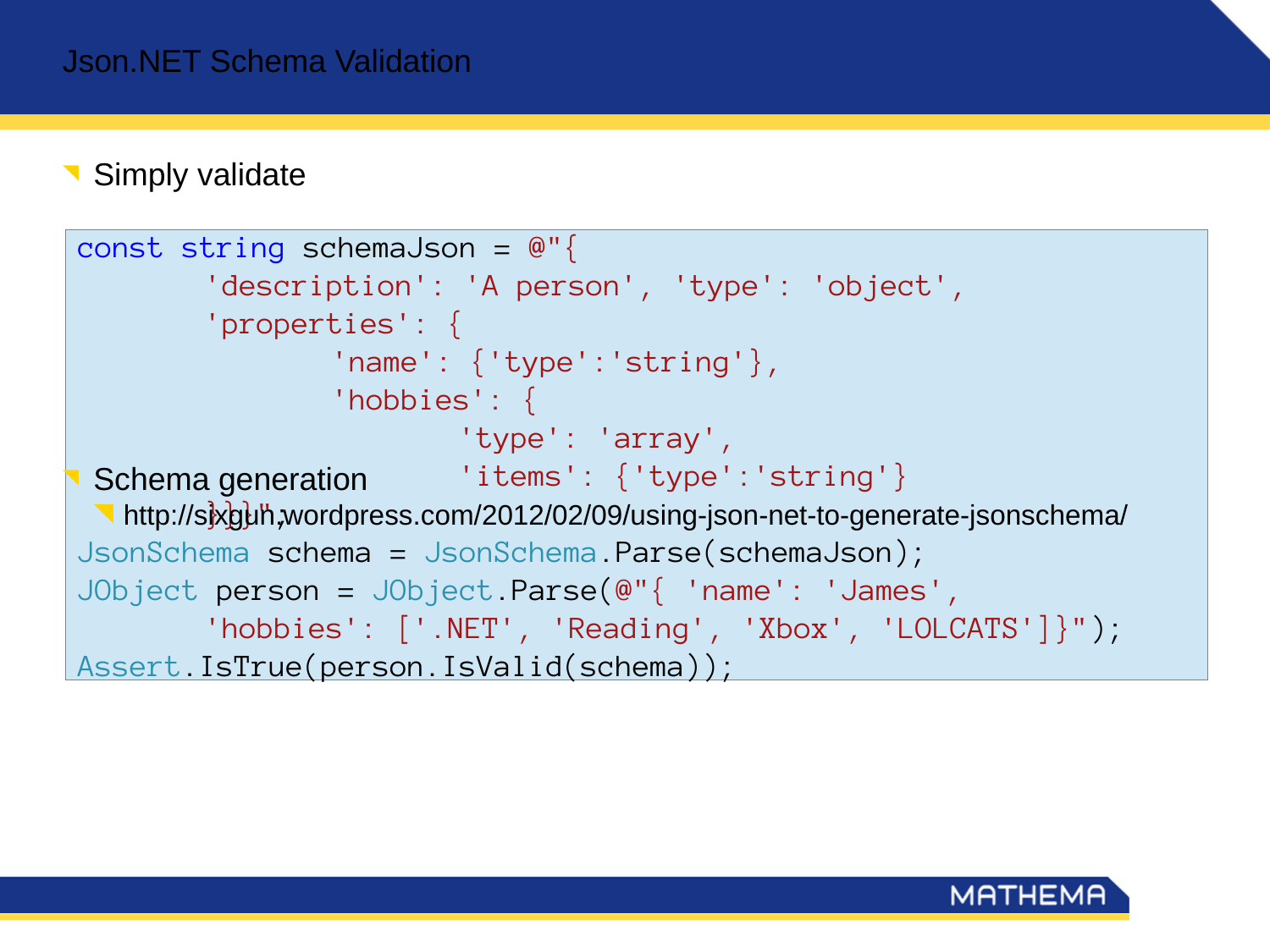

Json.NET Schema Validation
Simply validate

Schema generation
http://sixgun.wordpress.com/2012/02/09/using-json-net-to-generate-jsonschema/
const string schemaJson = @"{
	'description': 'A person', 'type': 'object',
	'properties': {
		'name': {'type':'string'},
		'hobbies': {
			'type': 'array',
			'items': {'type':'string'}
	}}}";
JsonSchema schema = JsonSchema.Parse(schemaJson);
JObject person = JObject.Parse(@"{ 'name': 'James',
	'hobbies': ['.NET', 'Reading', 'Xbox', 'LOLCATS']}");
Assert.IsTrue(person.IsValid(schema));